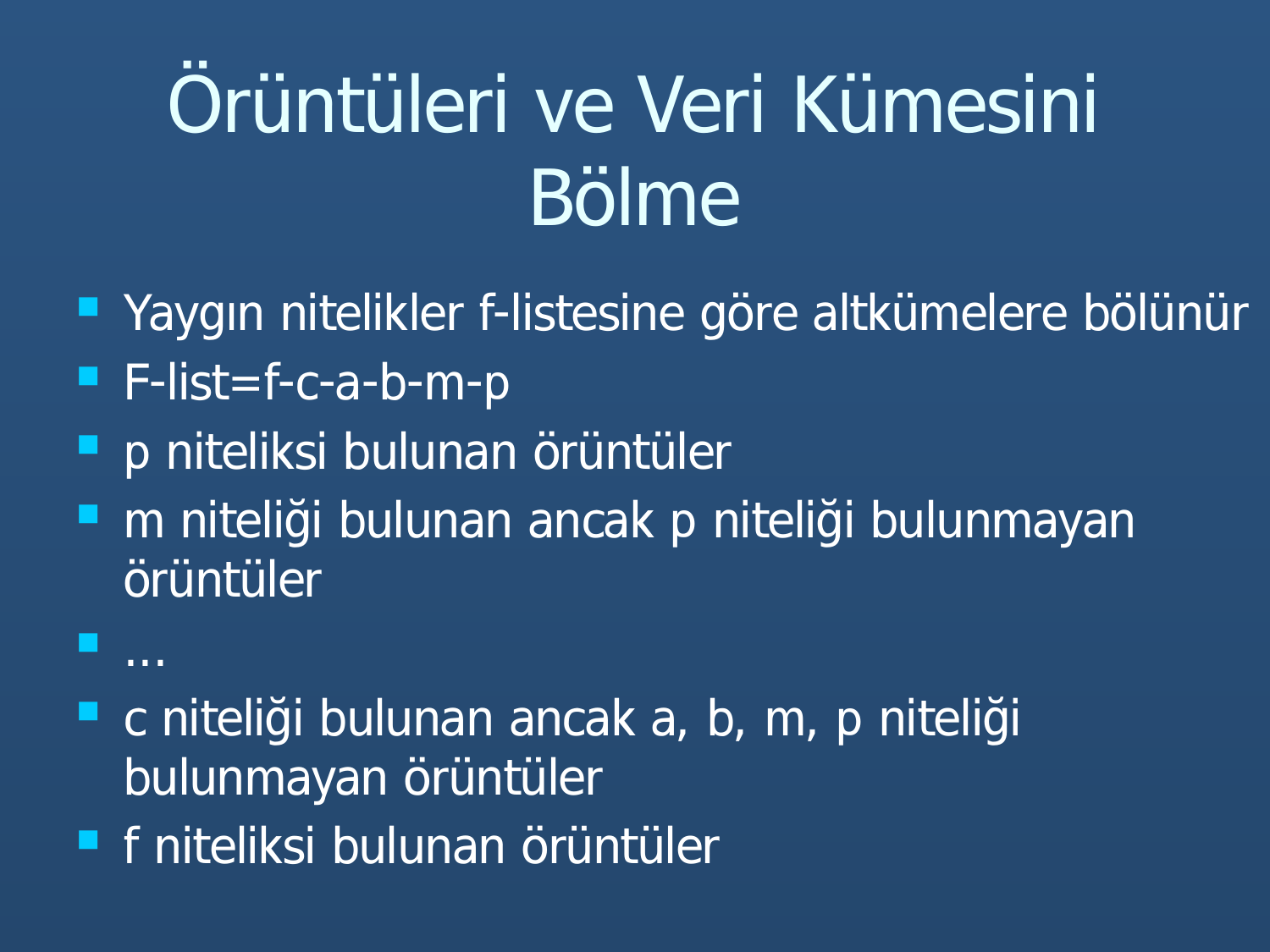

# Örüntüleri ve Veri Kümesini Bölme
Yaygın nitelikler f-listesine göre altkümelere bölünür
F-list=f-c-a-b-m-p
p niteliksi bulunan örüntüler
m niteliği bulunan ancak p niteliği bulunmayan örüntüler
...
c niteliği bulunan ancak a, b, m, p niteliği bulunmayan örüntüler
f niteliksi bulunan örüntüler